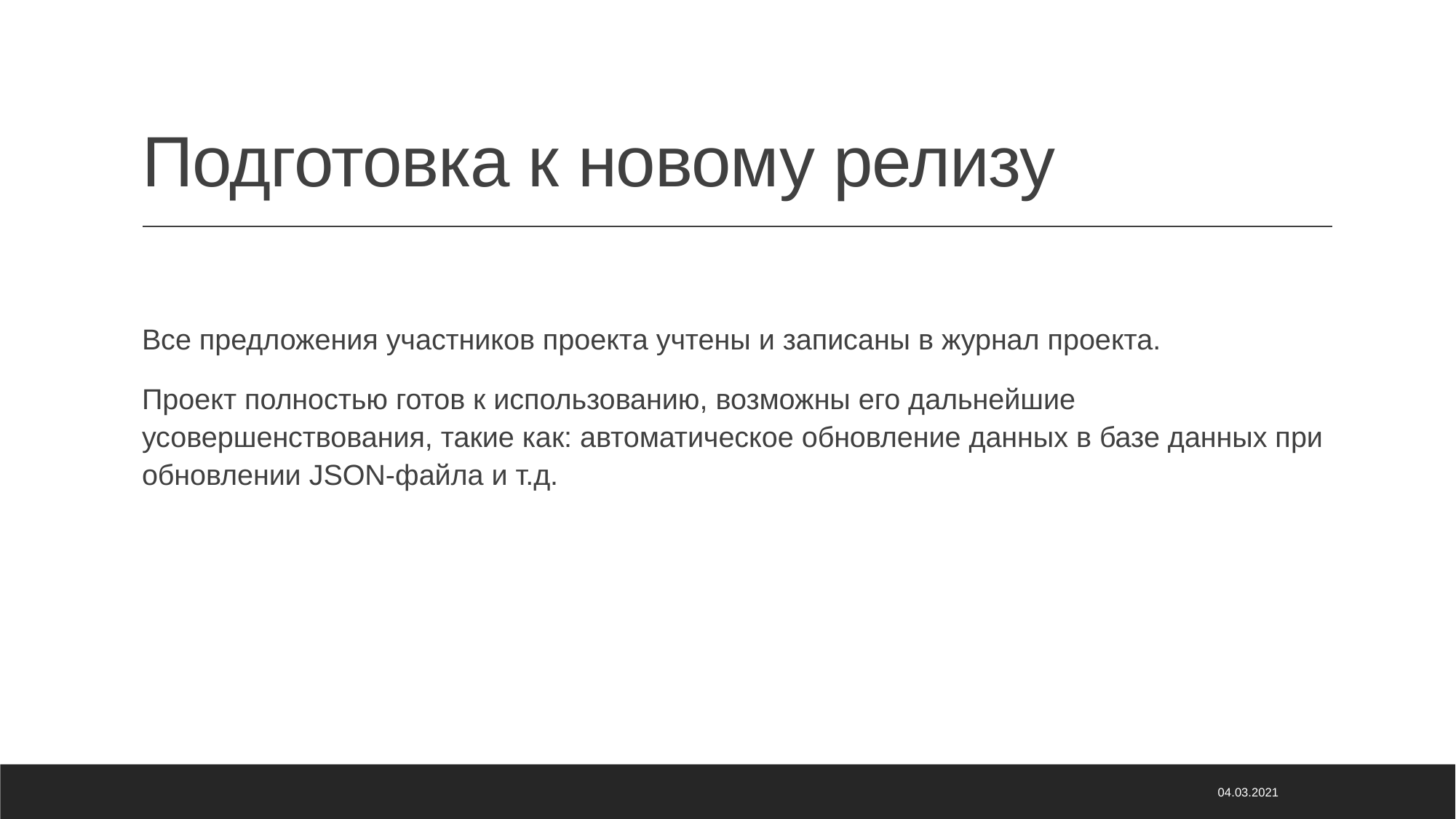

# Подготовка к новому релизу
Все предложения участников проекта учтены и записаны в журнал проекта.
Проект полностью готов к использованию, возможны его дальнейшие усовершенствования, такие как: автоматическое обновление данных в базе данных при обновлении JSON-файла и т.д.
04.03.2021